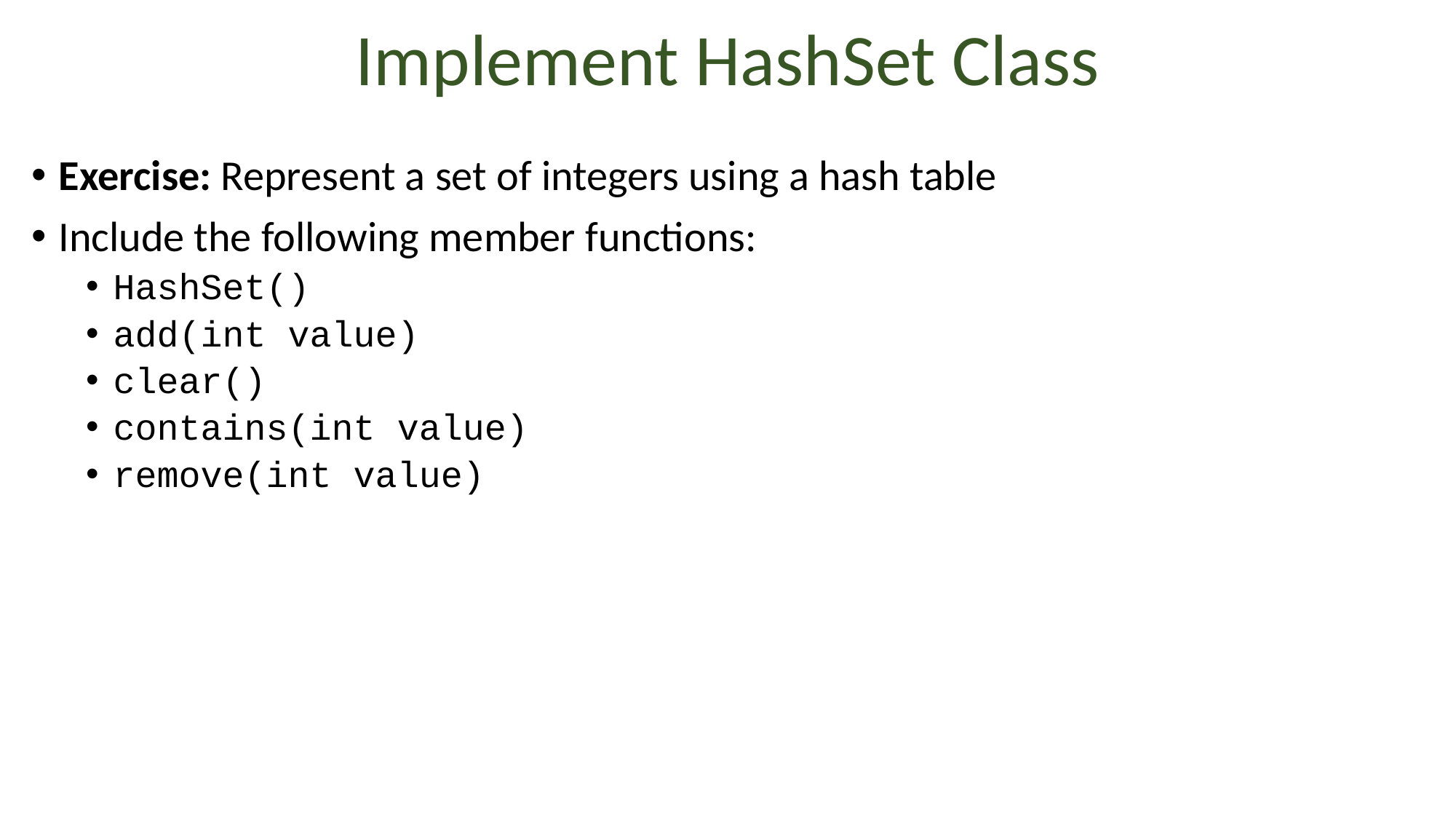

# Implement HashSet Class
Exercise: Represent a set of integers using a hash table
Include the following member functions:
HashSet()
add(int value)
clear()
contains(int value)
remove(int value)